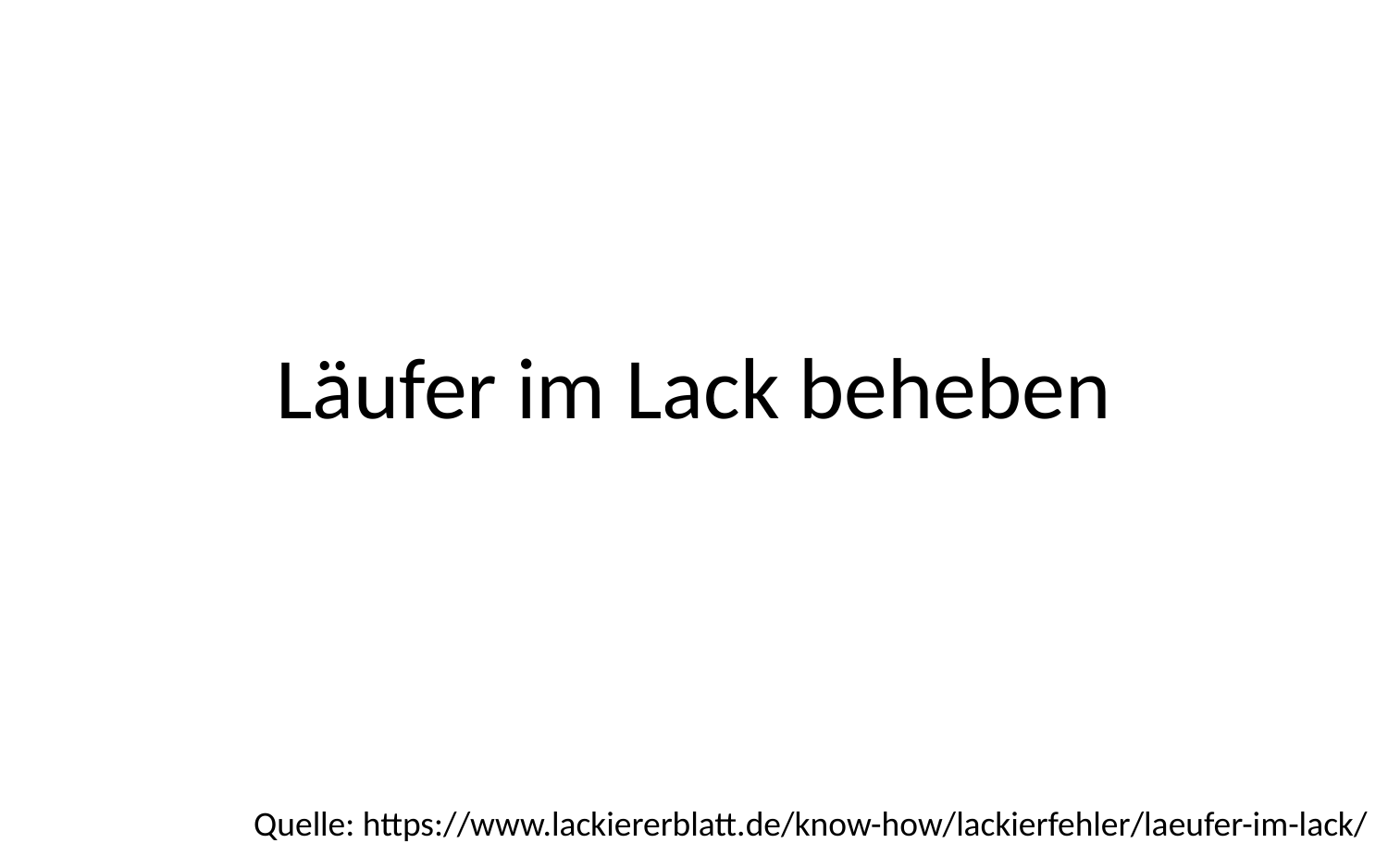

# Läufer im Lack beheben
Quelle: https://www.lackiererblatt.de/know-how/lackierfehler/laeufer-im-lack/